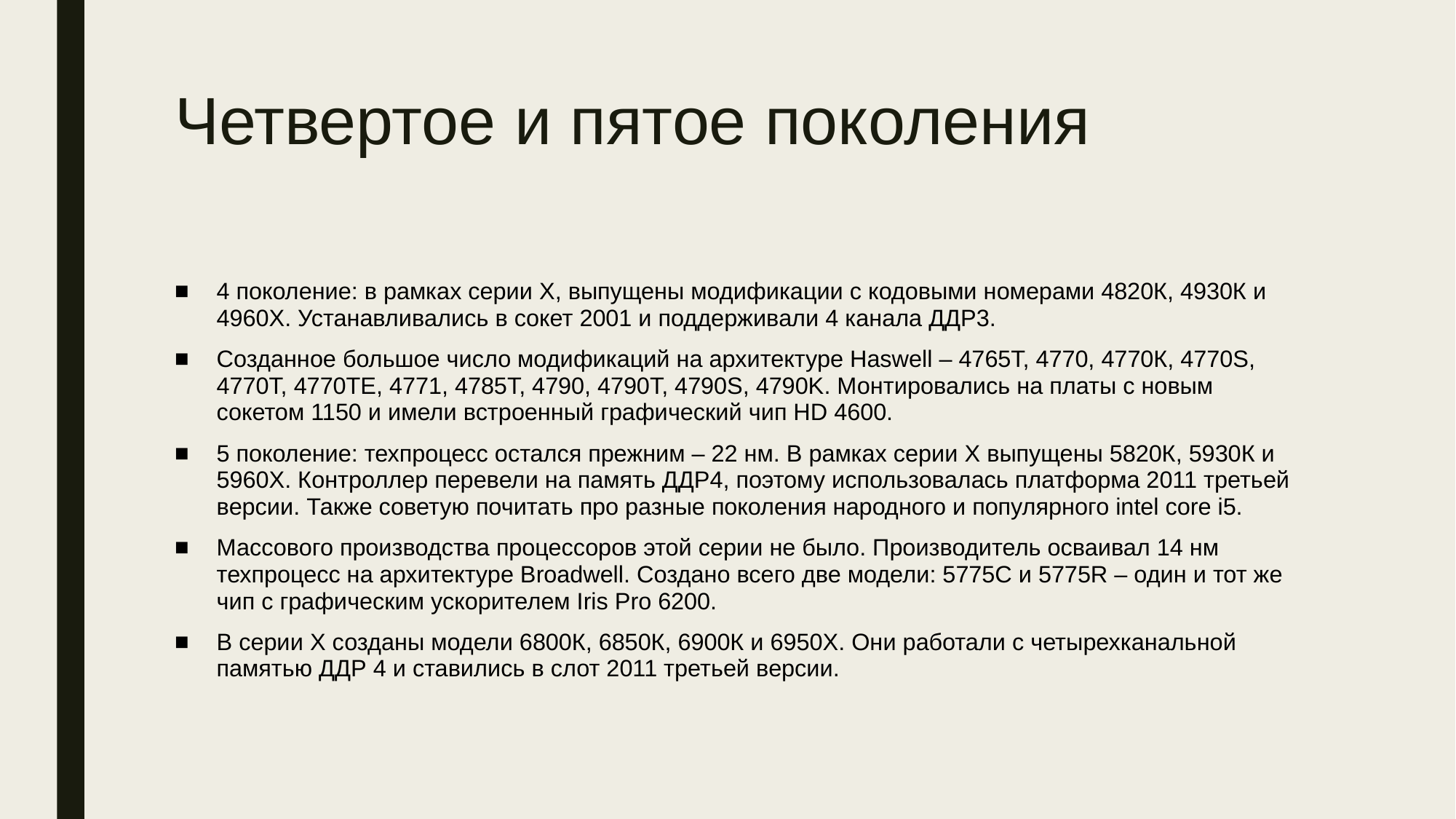

# Четвертое и пятое поколения
4 поколение: в рамках серии Х, выпущены модификации с кодовыми номерами 4820К, 4930К и 4960Х. Устанавливались в сокет 2001 и поддерживали 4 канала ДДР3.
Созданное большое число модификаций на архитектуре Haswell – 4765Т, 4770, 4770К, 4770S, 4770Т, 4770ТЕ, 4771, 4785Т, 4790, 4790Т, 4790S, 4790K. Монтировались на платы с новым сокетом 1150 и имели встроенный графический чип HD 4600.
5 поколение: техпроцесс остался прежним – 22 нм. В рамках серии Х выпущены 5820К, 5930К и 5960Х. Контроллер перевели на память ДДР4, поэтому использовалась платформа 2011 третьей версии. Также советую почитать про разные поколения народного и популярного intel core i5.
Массового производства процессоров этой серии не было. Производитель осваивал 14 нм техпроцесс на архитектуре Broadwell. Создано всего две модели: 5775С и 5775R – один и тот же чип с графическим ускорителем Iris Pro 6200.
В серии Х созданы модели 6800К, 6850К, 6900К и 6950Х. Они работали с четырехканальной памятью ДДР 4 и ставились в слот 2011 третьей версии.